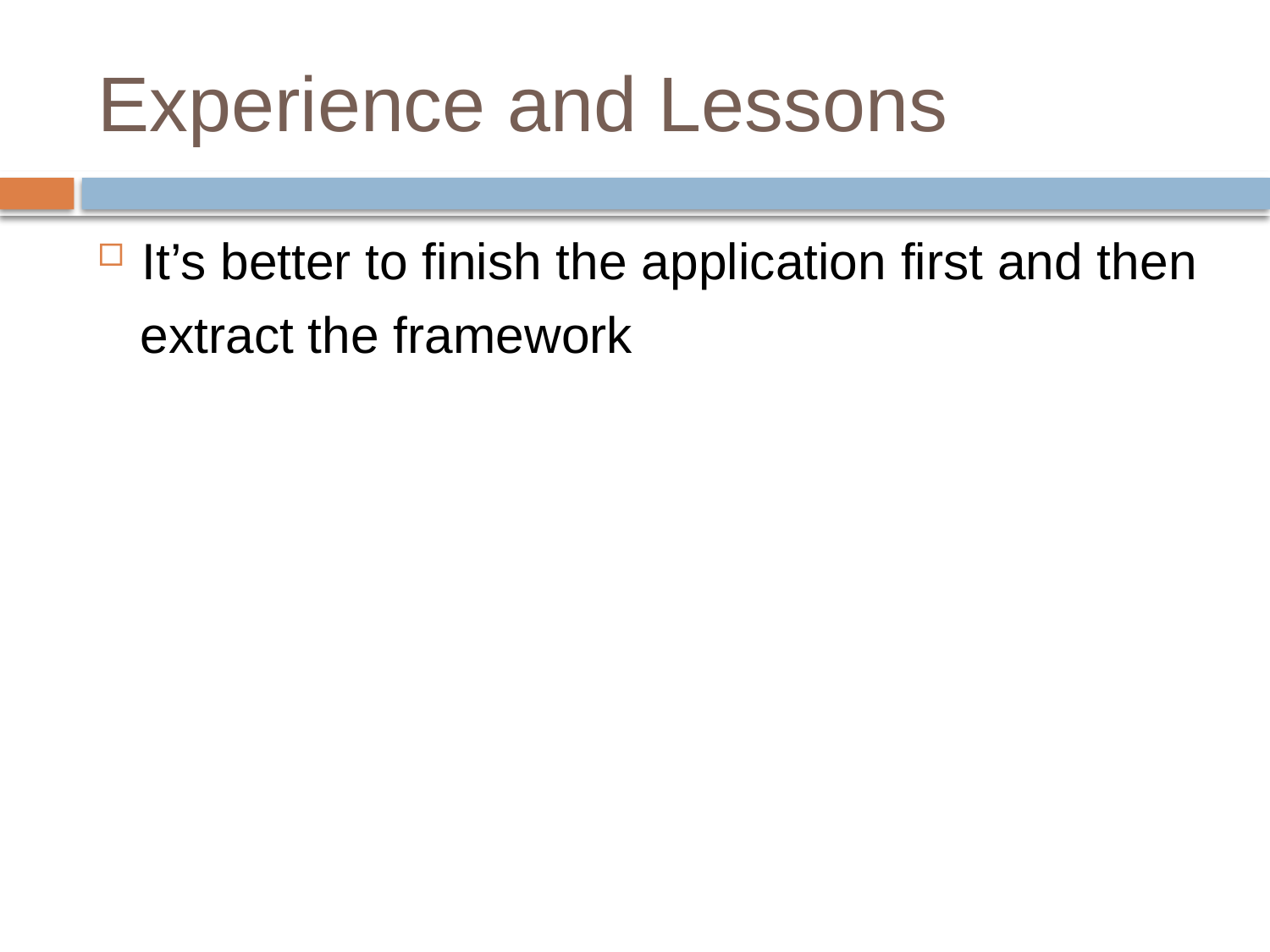

# Experience and Lessons
It’s better to finish the application first and then
   extract the framework